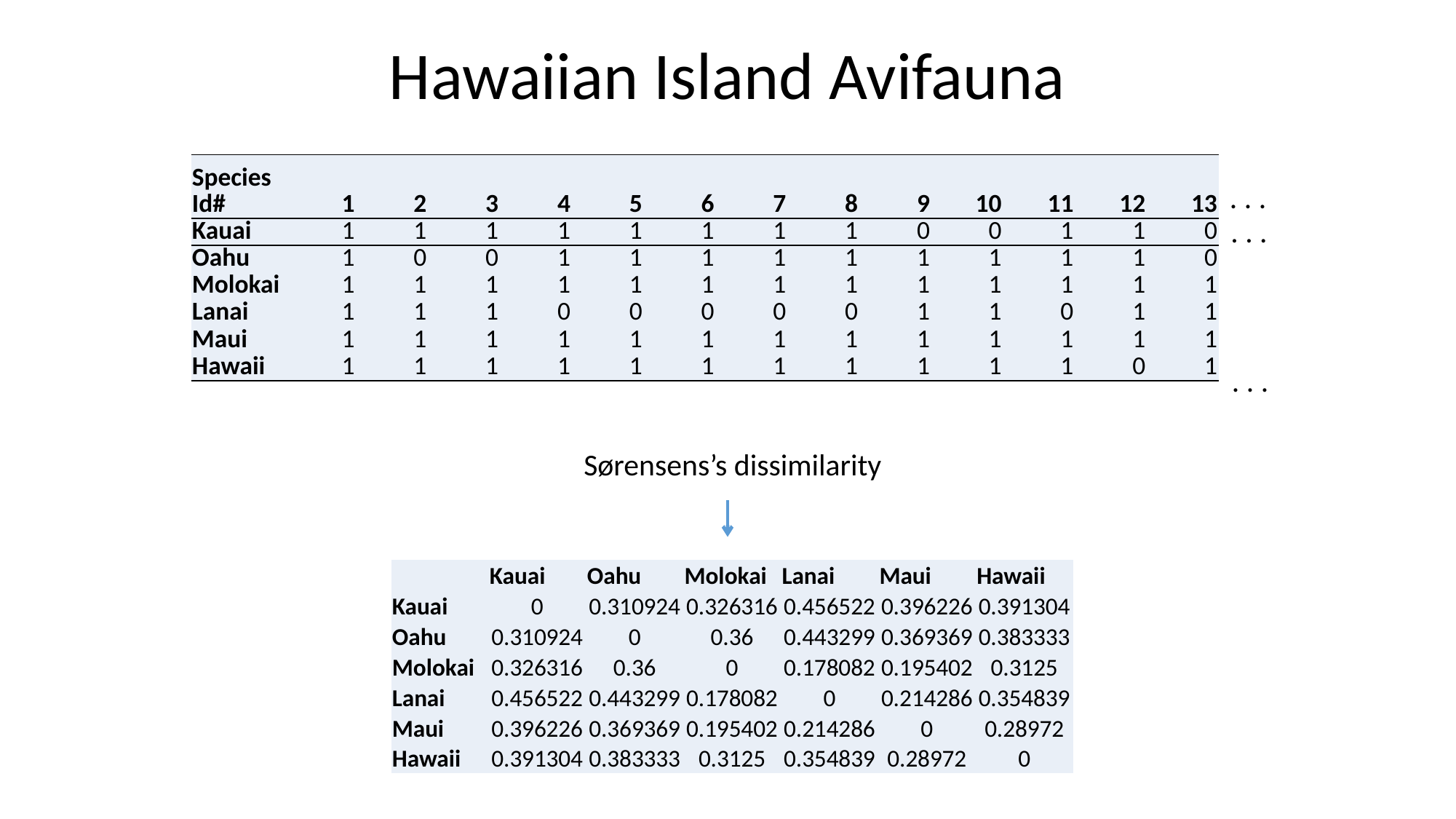

# Hawaiian Island Avifauna
| Species Id# | 1 | 2 | 3 | 4 | 5 | 6 | 7 | 8 | 9 | 10 | 11 | 12 | 13 |
| --- | --- | --- | --- | --- | --- | --- | --- | --- | --- | --- | --- | --- | --- |
| Kauai | 1 | 1 | 1 | 1 | 1 | 1 | 1 | 1 | 0 | 0 | 1 | 1 | 0 |
| Oahu | 1 | 0 | 0 | 1 | 1 | 1 | 1 | 1 | 1 | 1 | 1 | 1 | 0 |
| Molokai | 1 | 1 | 1 | 1 | 1 | 1 | 1 | 1 | 1 | 1 | 1 | 1 | 1 |
| Lanai | 1 | 1 | 1 | 0 | 0 | 0 | 0 | 0 | 1 | 1 | 0 | 1 | 1 |
| Maui | 1 | 1 | 1 | 1 | 1 | 1 | 1 | 1 | 1 | 1 | 1 | 1 | 1 |
| Hawaii | 1 | 1 | 1 | 1 | 1 | 1 | 1 | 1 | 1 | 1 | 1 | 0 | 1 |
. . .
. . .
. . .
Sørensens’s dissimilarity
|  | Kauai | Oahu | Molokai | Lanai | Maui | Hawaii |
| --- | --- | --- | --- | --- | --- | --- |
| Kauai | 0 | 0.310924 | 0.326316 | 0.456522 | 0.396226 | 0.391304 |
| Oahu | 0.310924 | 0 | 0.36 | 0.443299 | 0.369369 | 0.383333 |
| Molokai | 0.326316 | 0.36 | 0 | 0.178082 | 0.195402 | 0.3125 |
| Lanai | 0.456522 | 0.443299 | 0.178082 | 0 | 0.214286 | 0.354839 |
| Maui | 0.396226 | 0.369369 | 0.195402 | 0.214286 | 0 | 0.28972 |
| Hawaii | 0.391304 | 0.383333 | 0.3125 | 0.354839 | 0.28972 | 0 |